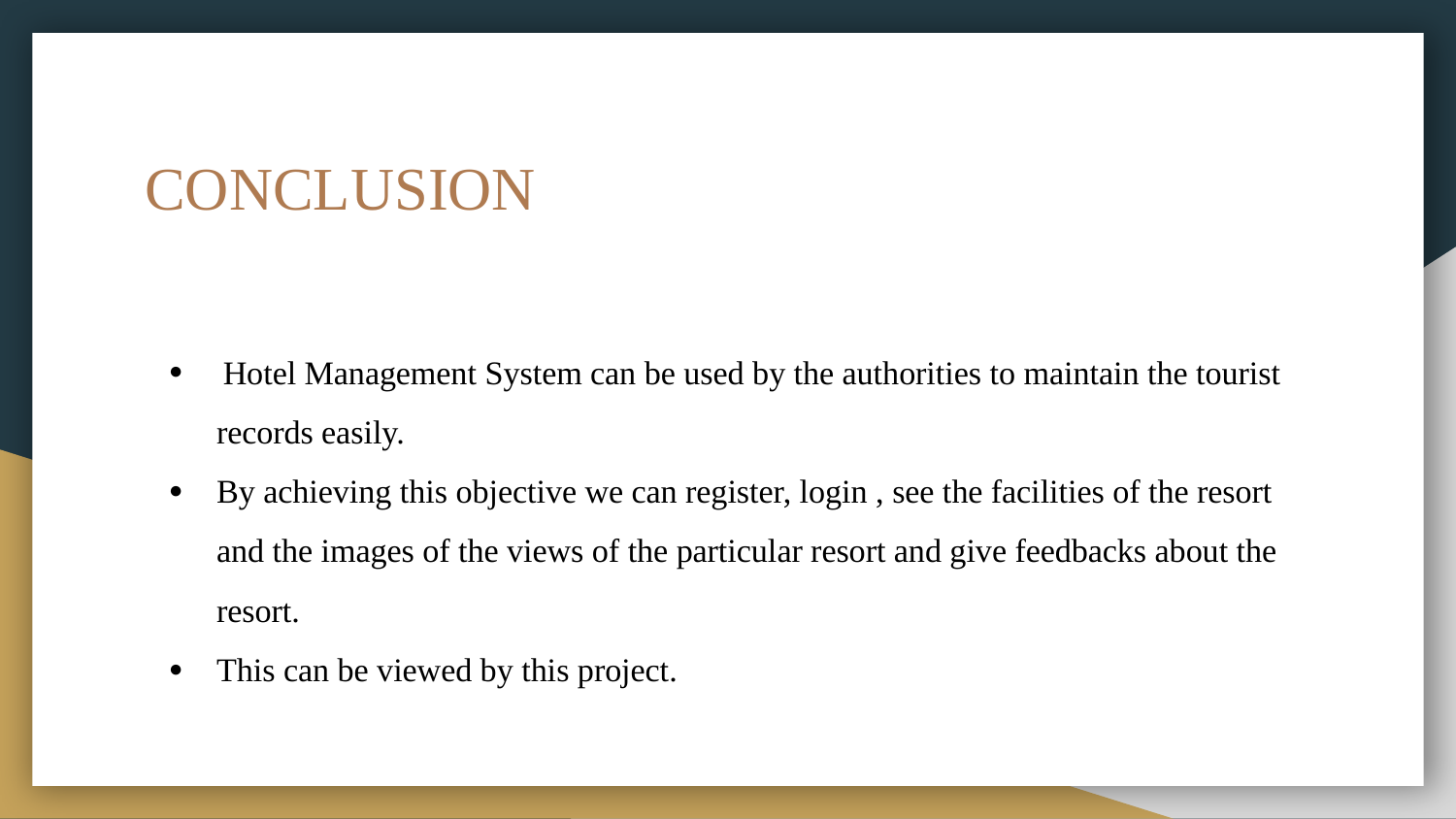

# CONCLUSION
 Hotel Management System can be used by the authorities to maintain the tourist records easily.
By achieving this objective we can register, login , see the facilities of the resort and the images of the views of the particular resort and give feedbacks about the resort.
This can be viewed by this project.